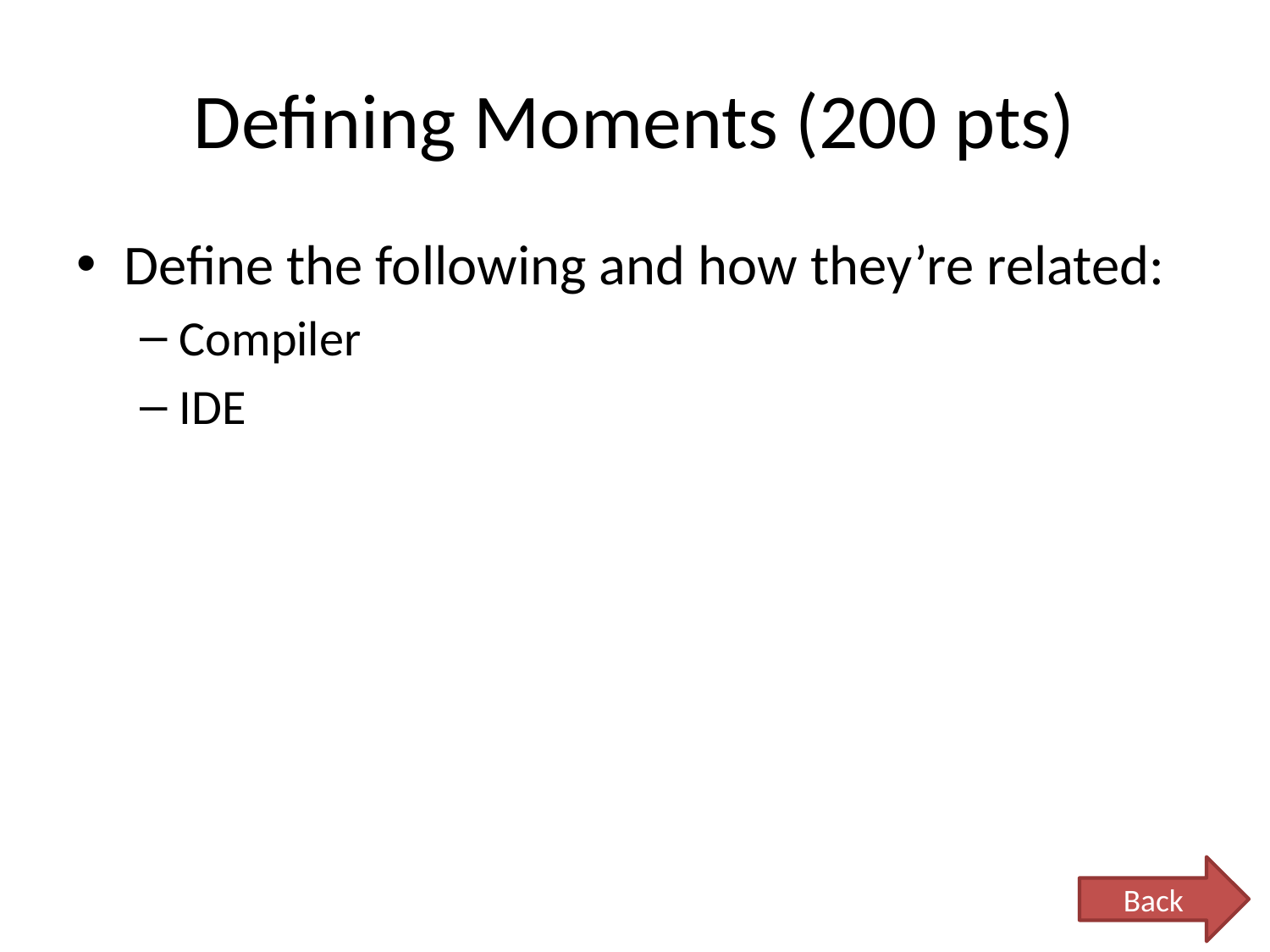

# Defining Moments (200 pts)
Define the following and how they’re related:
Compiler
IDE
Back